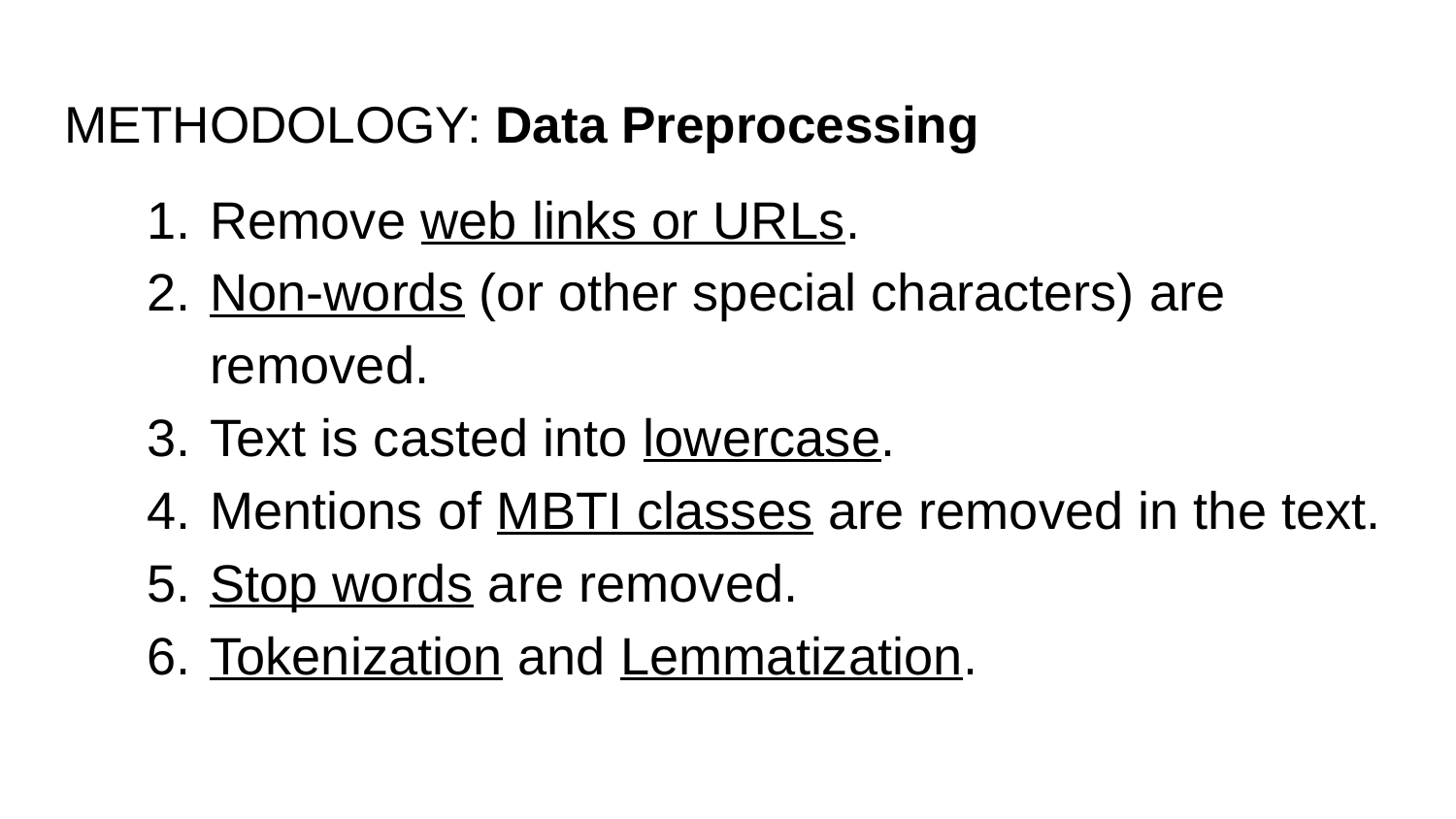

# METHODOLOGY: Data Preprocessing
Remove web links or URLs.
Non-words (or other special characters) are removed.
Text is casted into lowercase.
Mentions of MBTI classes are removed in the text.
Stop words are removed.
Tokenization and Lemmatization.